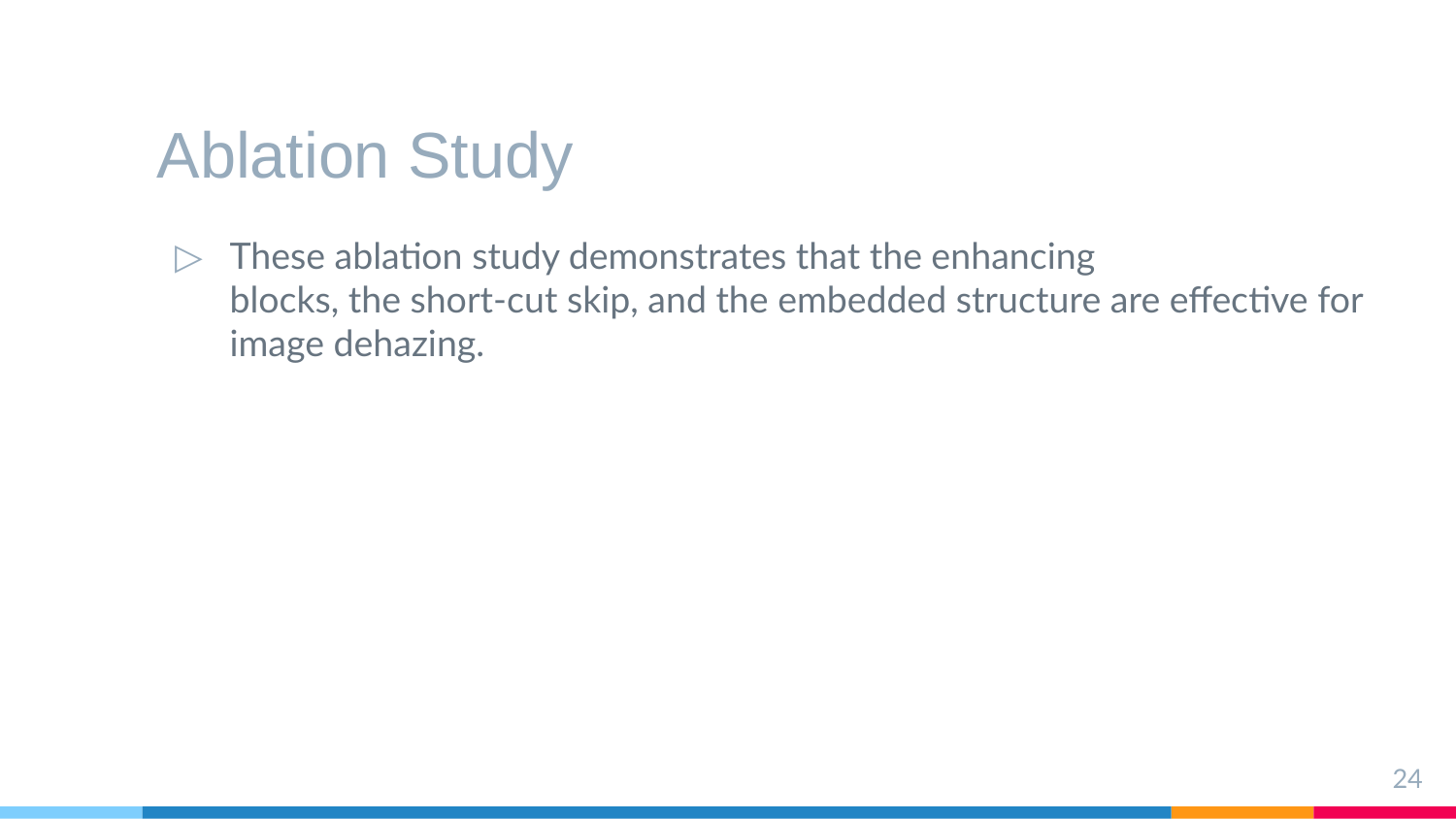

# Ablation Study
These ablation study demonstrates that the enhancing
blocks, the short-cut skip, and the embedded structure are effective for image dehazing.

24